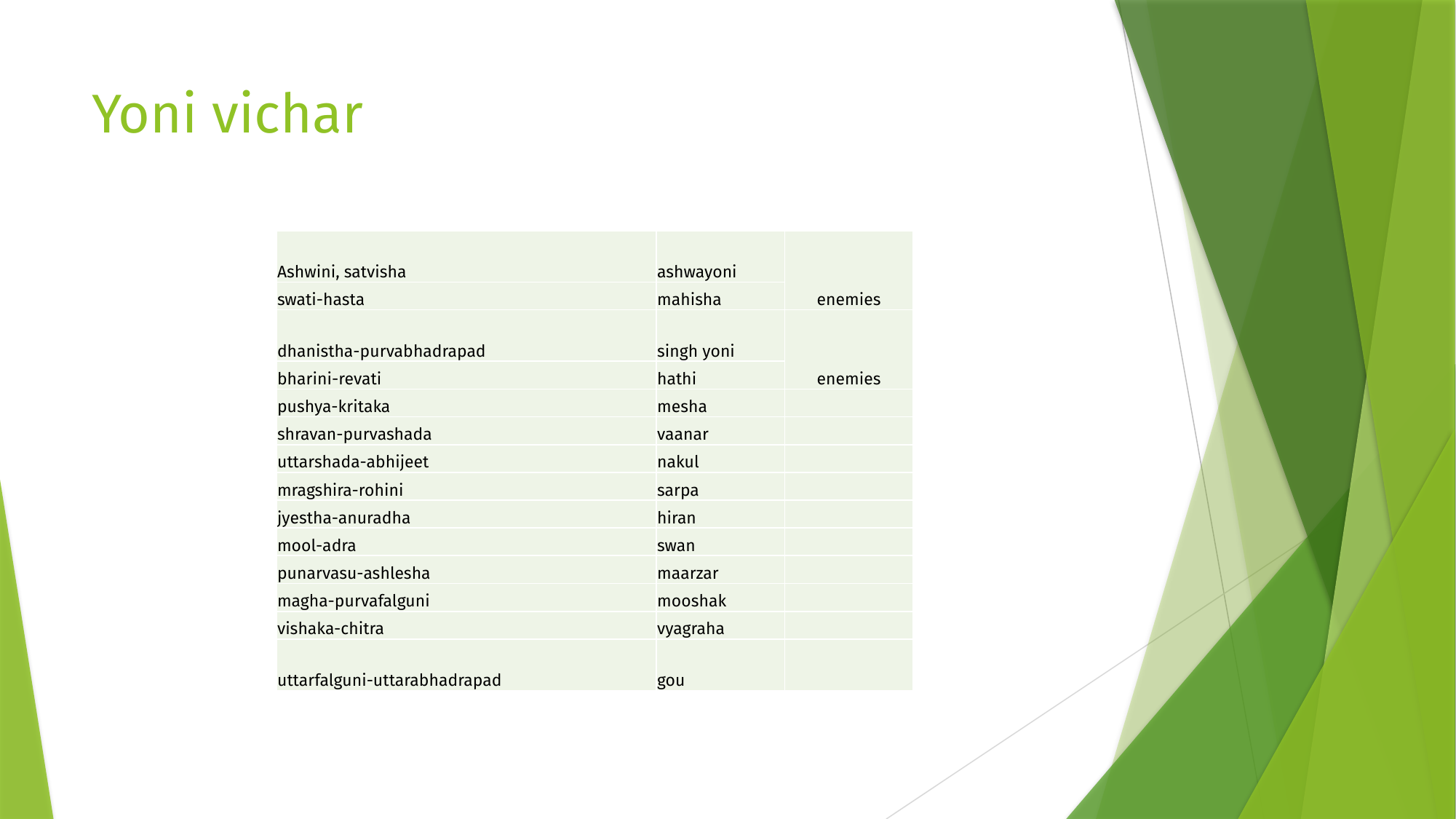

# Yoni vichar
| Ashwini, satvisha | ashwayoni | enemies |
| --- | --- | --- |
| swati-hasta | mahisha |  |
| dhanistha-purvabhadrapad | singh yoni | enemies |
| bharini-revati | hathi |  |
| pushya-kritaka | mesha |  |
| shravan-purvashada | vaanar |  |
| uttarshada-abhijeet | nakul |  |
| mragshira-rohini | sarpa |  |
| jyestha-anuradha | hiran |  |
| mool-adra | swan |  |
| punarvasu-ashlesha | maarzar |  |
| magha-purvafalguni | mooshak |  |
| vishaka-chitra | vyagraha |  |
| uttarfalguni-uttarabhadrapad | gou |  |